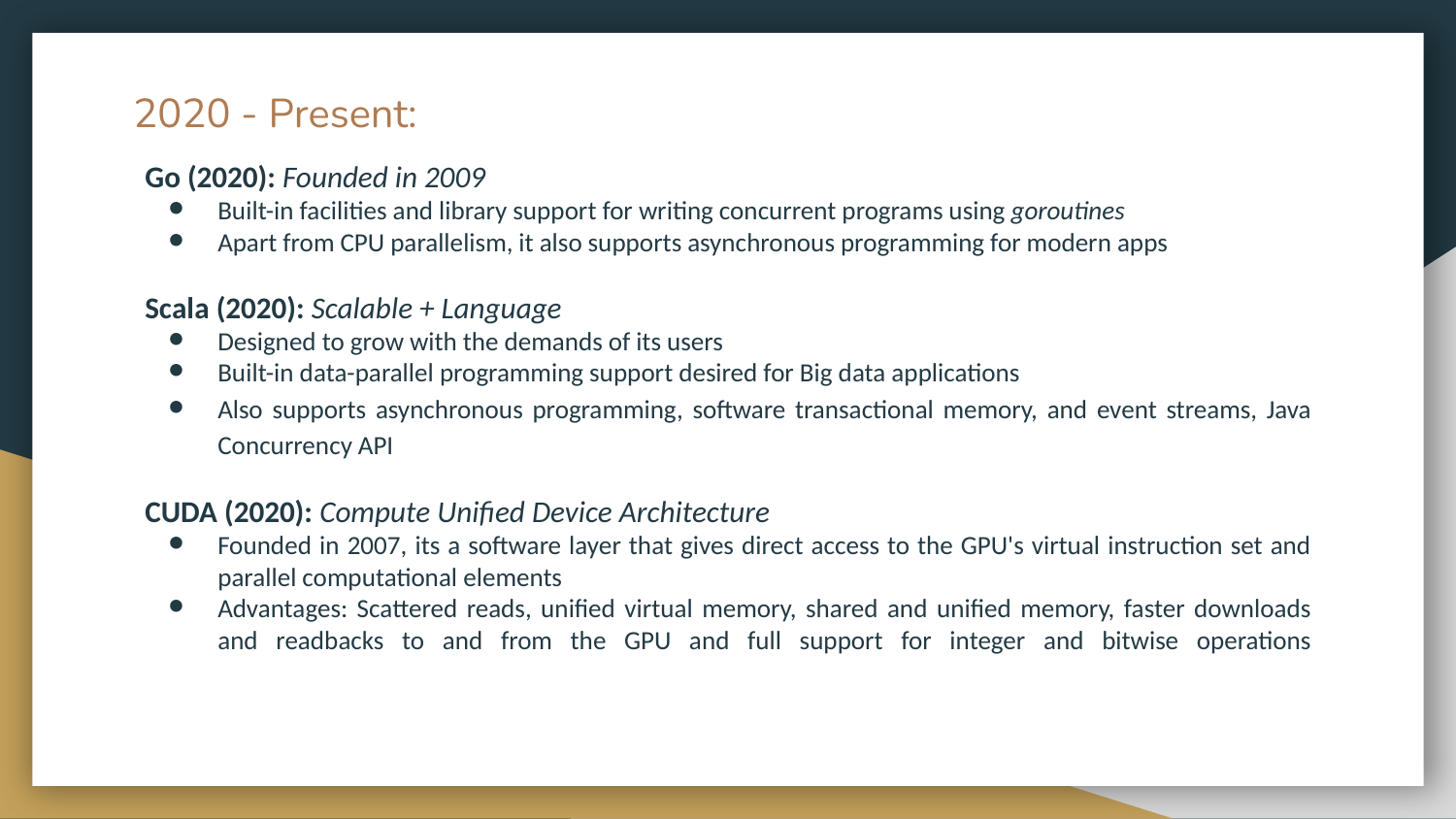

# 2020 - Present:
Go (2020): Founded in 2009
Built-in facilities and library support for writing concurrent programs using goroutines
Apart from CPU parallelism, it also supports asynchronous programming for modern apps

Scala (2020): Scalable + Language
Designed to grow with the demands of its users
Built-in data-parallel programming support desired for Big data applications
Also supports asynchronous programming, software transactional memory, and event streams, Java Concurrency API
CUDA (2020): Compute Unified Device Architecture
Founded in 2007, its a software layer that gives direct access to the GPU's virtual instruction set and parallel computational elements
Advantages: Scattered reads, unified virtual memory, shared and unified memory, faster downloads and readbacks to and from the GPU and full support for integer and bitwise operations